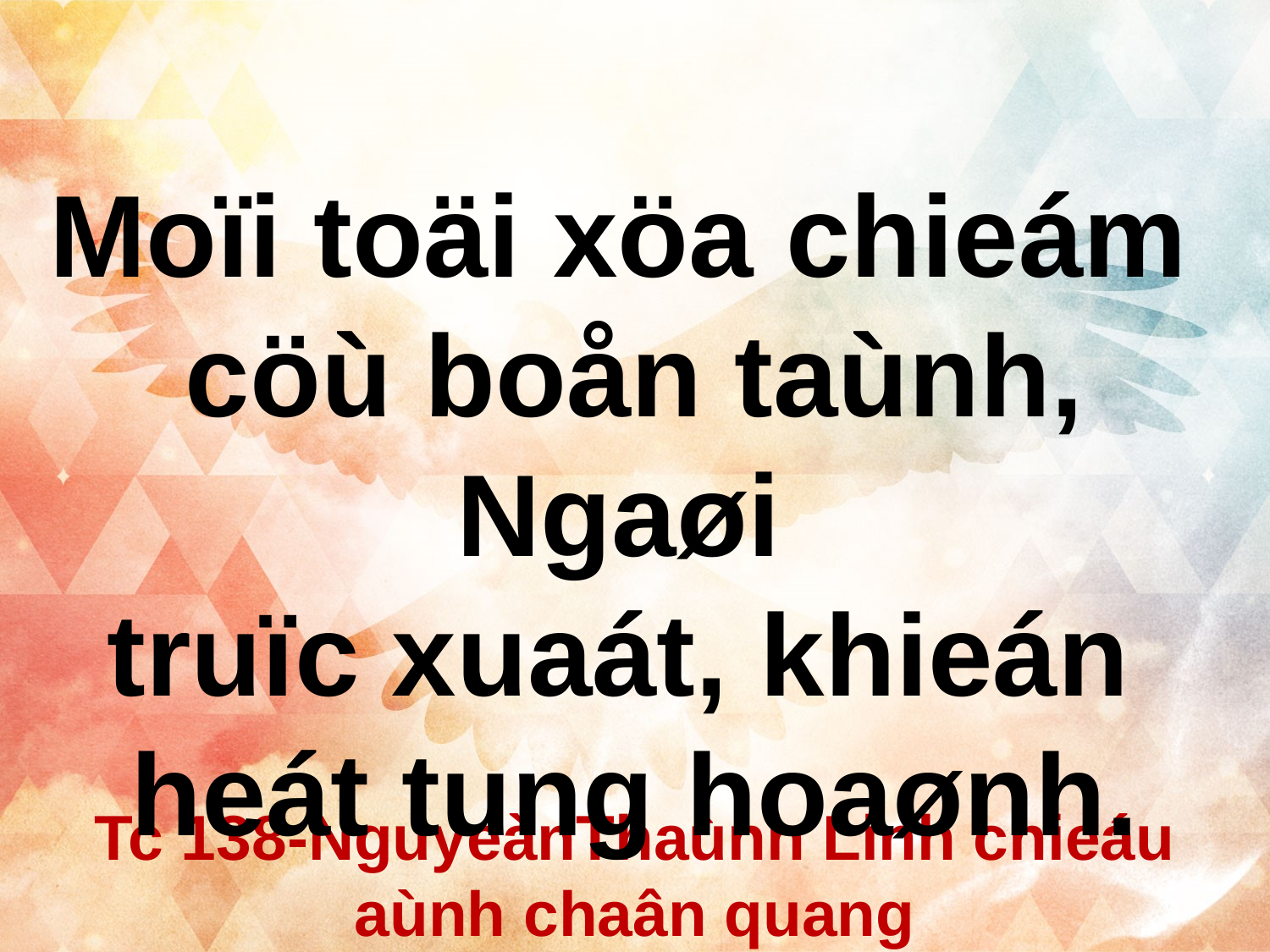

Moïi toäi xöa chieám
cöù boån taùnh, Ngaøi
truïc xuaát, khieán
heát tung hoaønh.
Tc 138-NguyeànThaùnh Linh chieáu aùnh chaân quang